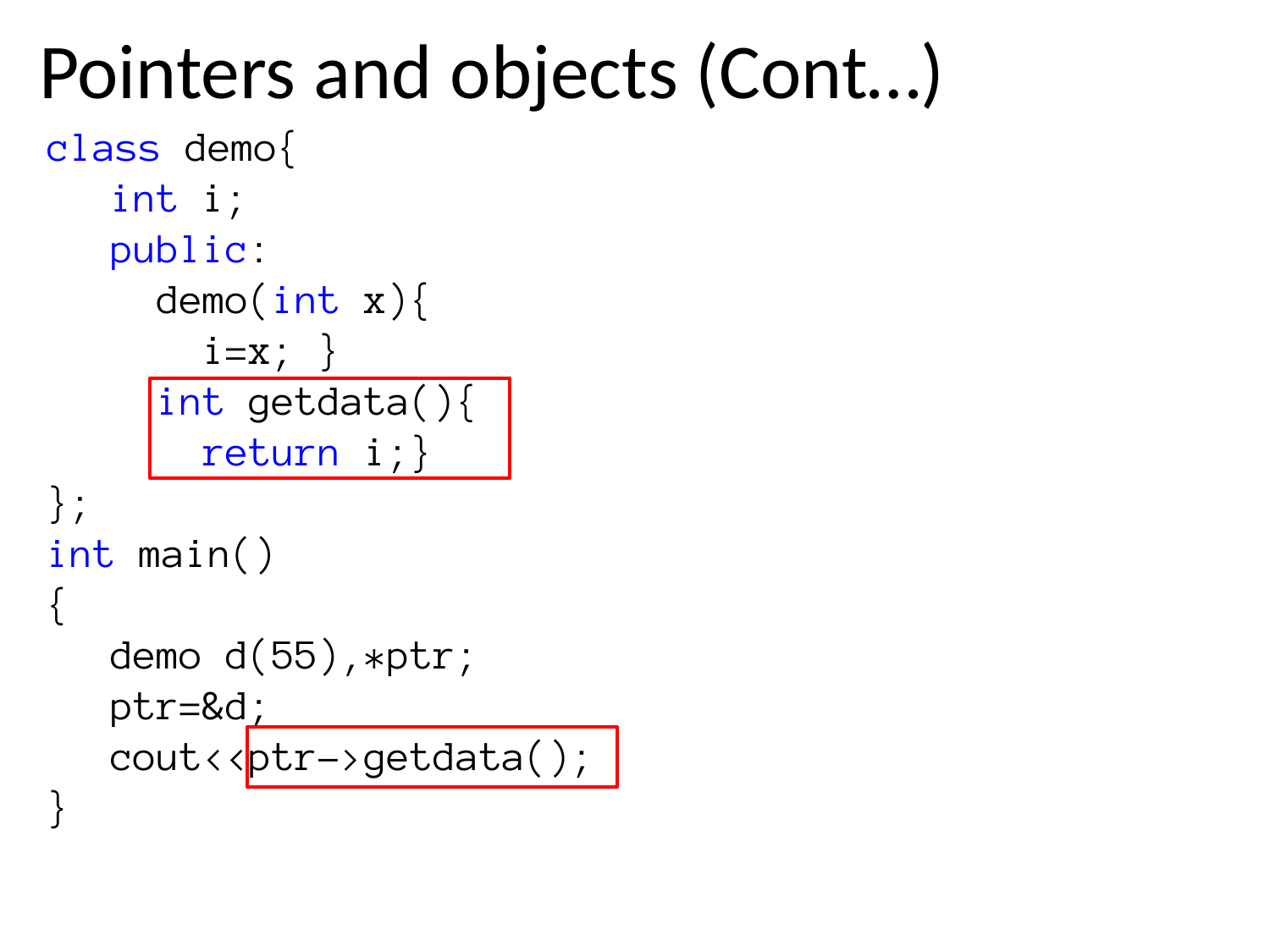

Pointers and objects (Cont…)
class demo{
int i;
public:
  demo(int x){
    i=x; }
  int getdata(){
    return i;}
};
int main()
{
demo d(55),*ptr;
ptr=&d;
cout<<ptr->getdata();
}